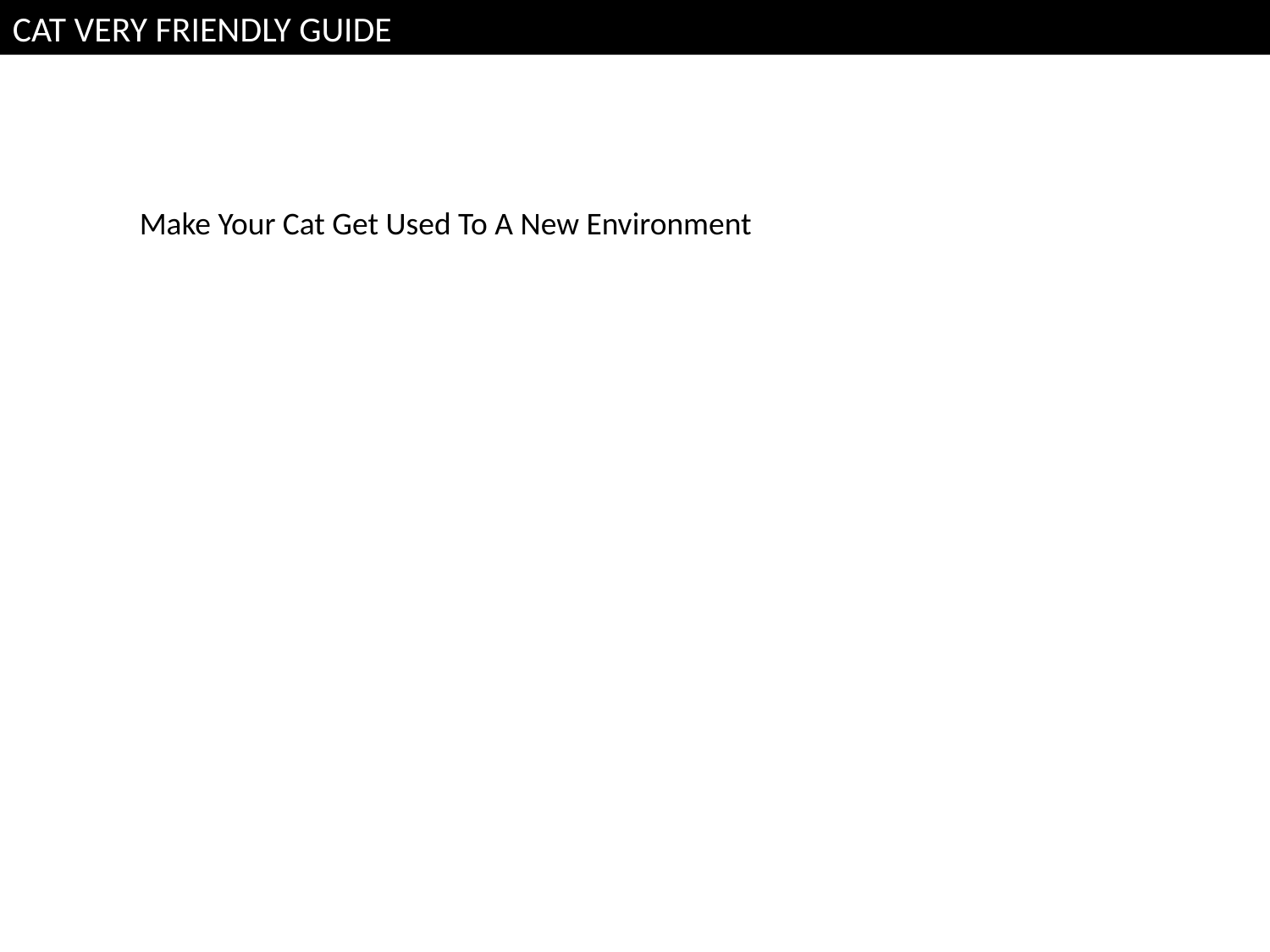

CAT VERY FRIENDLY GUIDE

Make Your Cat Get Used To A New Environment